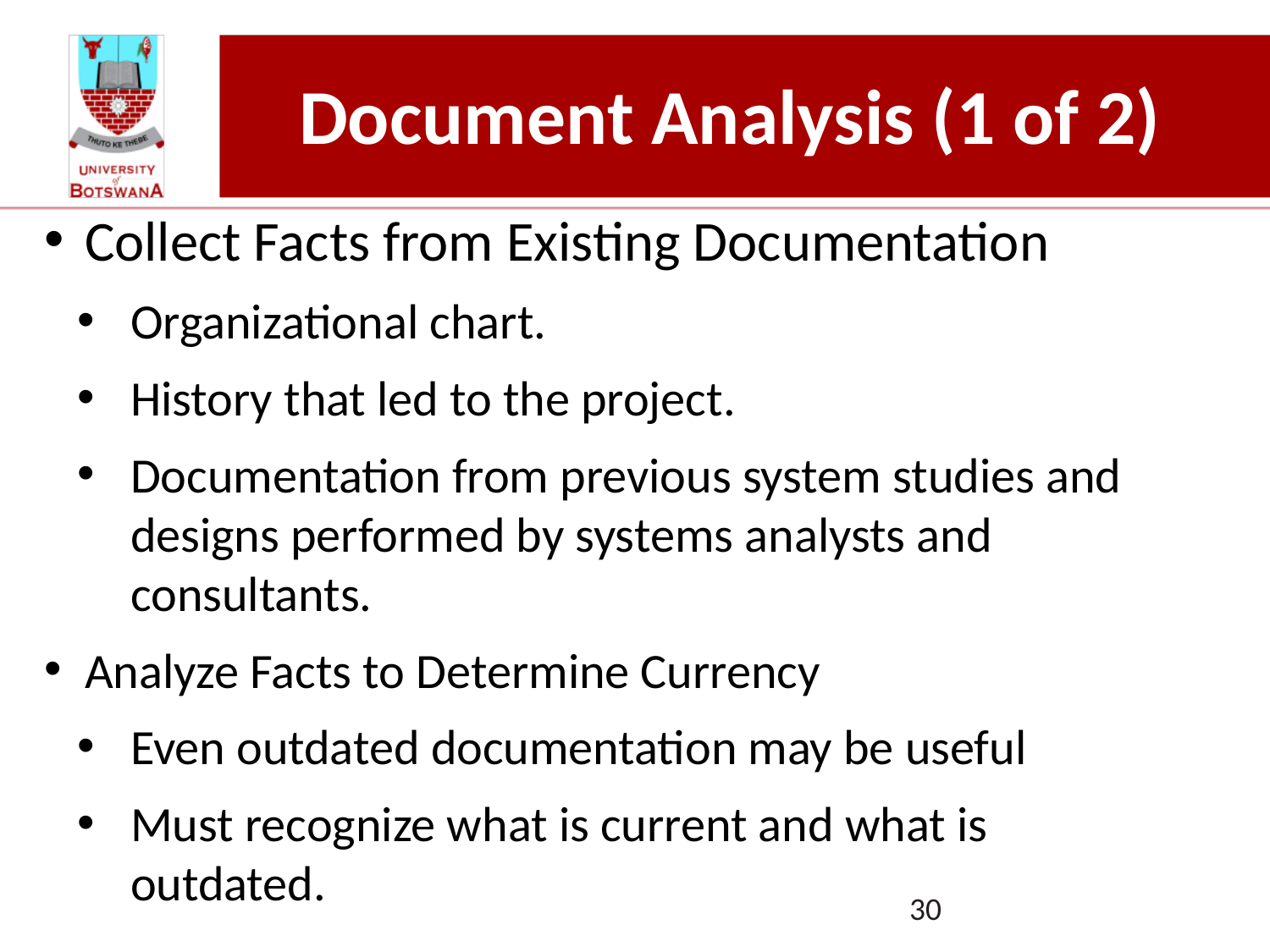

# Document Analysis (1 of 2)
Collect Facts from Existing Documentation
Organizational chart.
History that led to the project.
Documentation from previous system studies and designs performed by systems analysts and consultants.
Analyze Facts to Determine Currency
Even outdated documentation may be useful
Must recognize what is current and what is outdated.
30